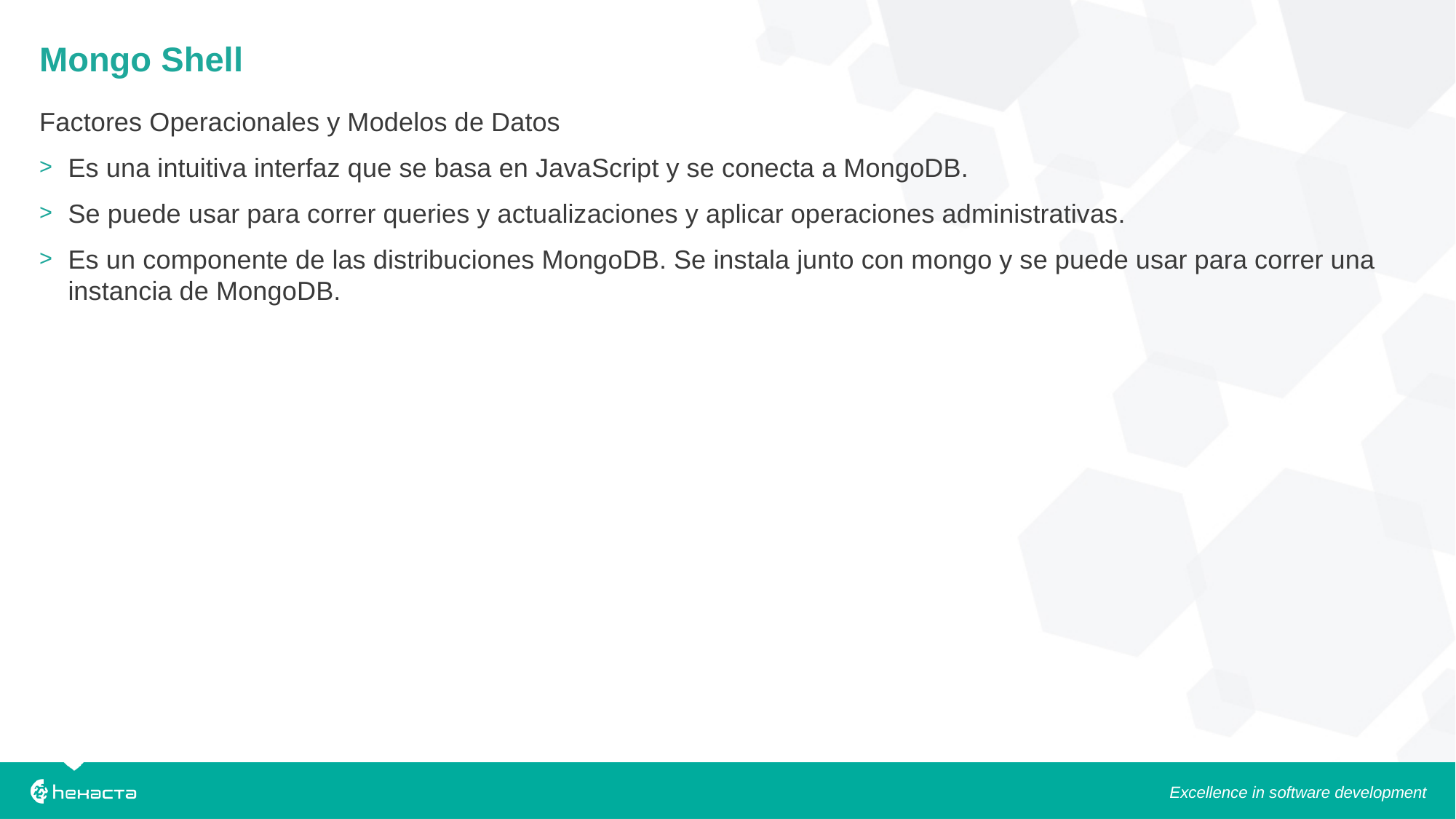

Mongo Shell
Factores Operacionales y Modelos de Datos
Es una intuitiva interfaz que se basa en JavaScript y se conecta a MongoDB.
Se puede usar para correr queries y actualizaciones y aplicar operaciones administrativas.
Es un componente de las distribuciones MongoDB. Se instala junto con mongo y se puede usar para correr una instancia de MongoDB.